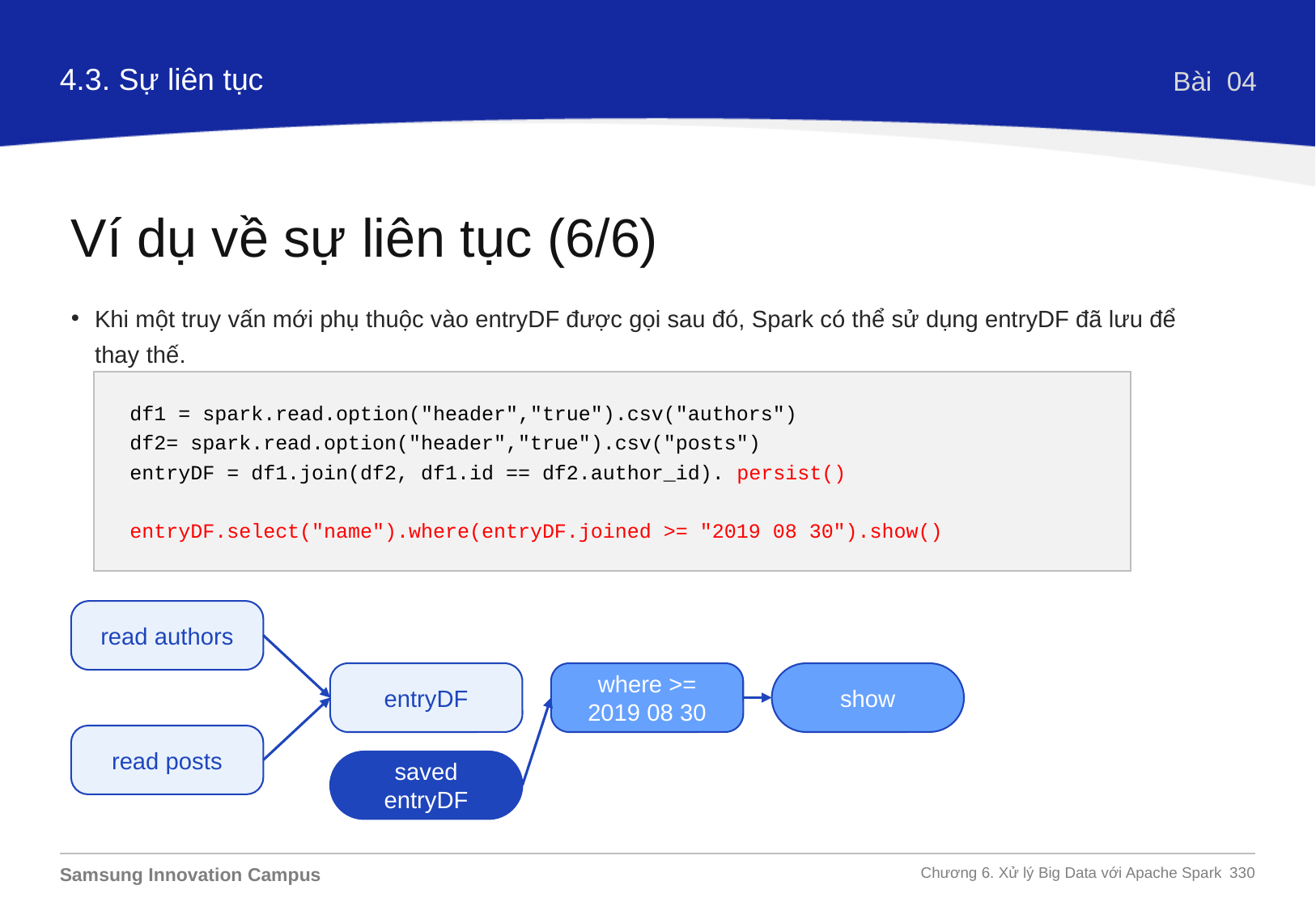

4.3. Sự liên tục
Bài  04
Ví dụ về sự liên tục (6/6)
Khi một truy vấn mới phụ thuộc vào entryDF được gọi sau đó, Spark có thể sử dụng entryDF đã lưu để thay thế.
df1 = spark.read.option("header","true").csv("authors")
df2= spark.read.option("header","true").csv("posts")
entryDF = df1.join(df2, df1.id == df2.author_id). persist()

entryDF.select("name").where(entryDF.joined >= "2019 08 30").show()
read authors
read posts
entryDF
where >=
2019 08 30
show
saved
entryDF